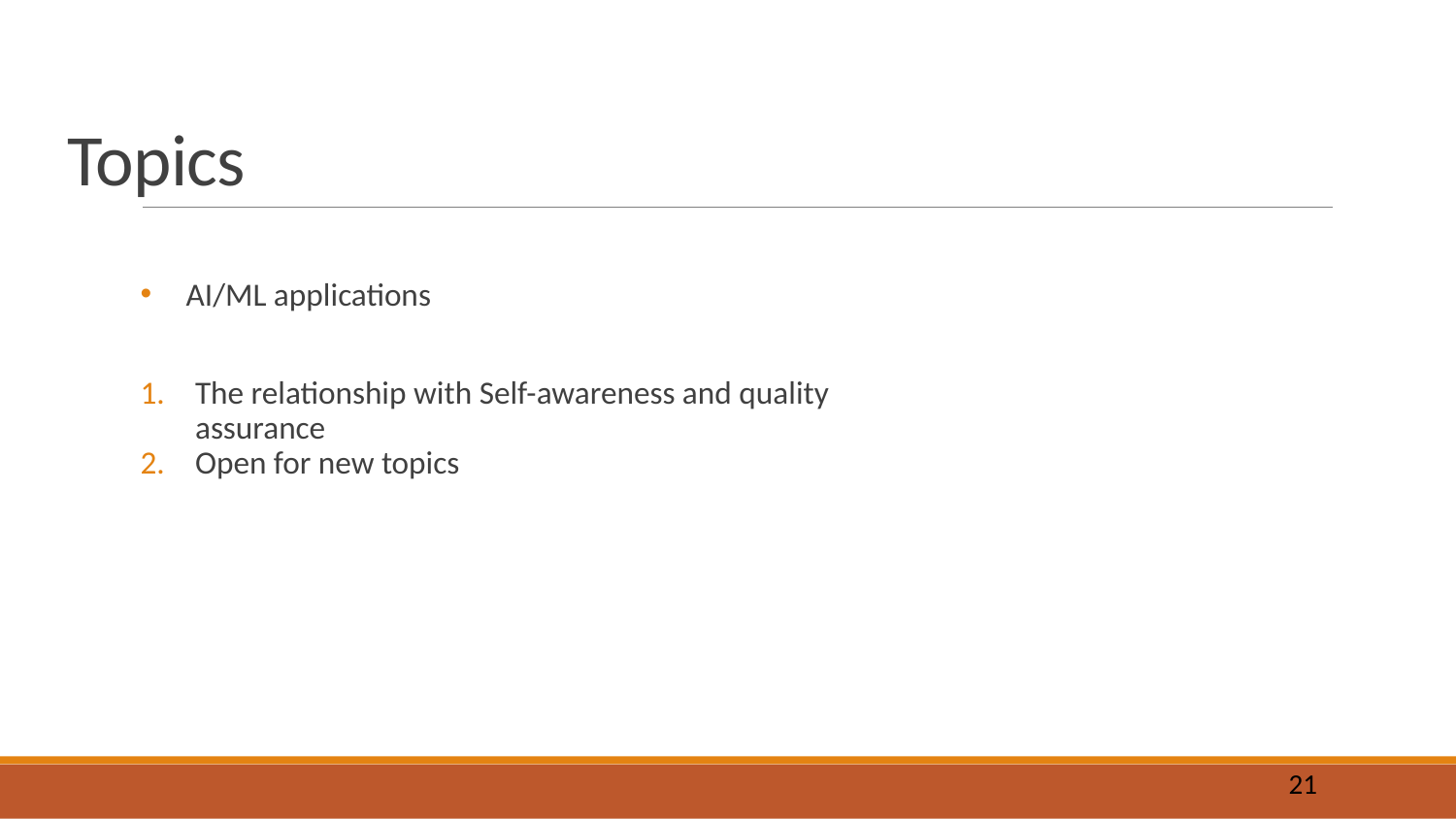

# Topics

AI/ML applications

The relationship with Self-awareness and quality assurance
Open for new topics

21